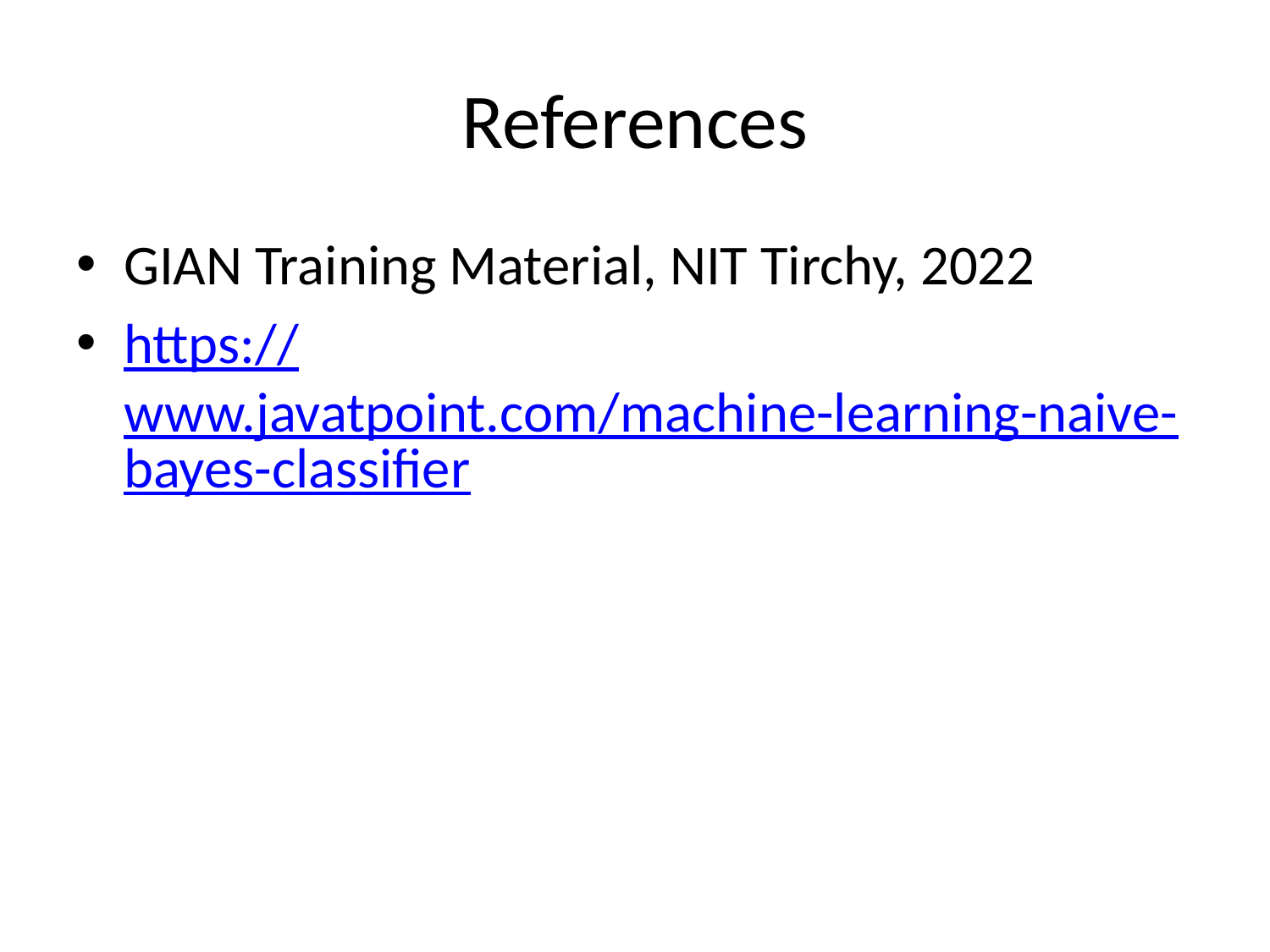

# References
GIAN Training Material, NIT Tirchy, 2022
https://www.javatpoint.com/machine-learning-naive-bayes-classifier